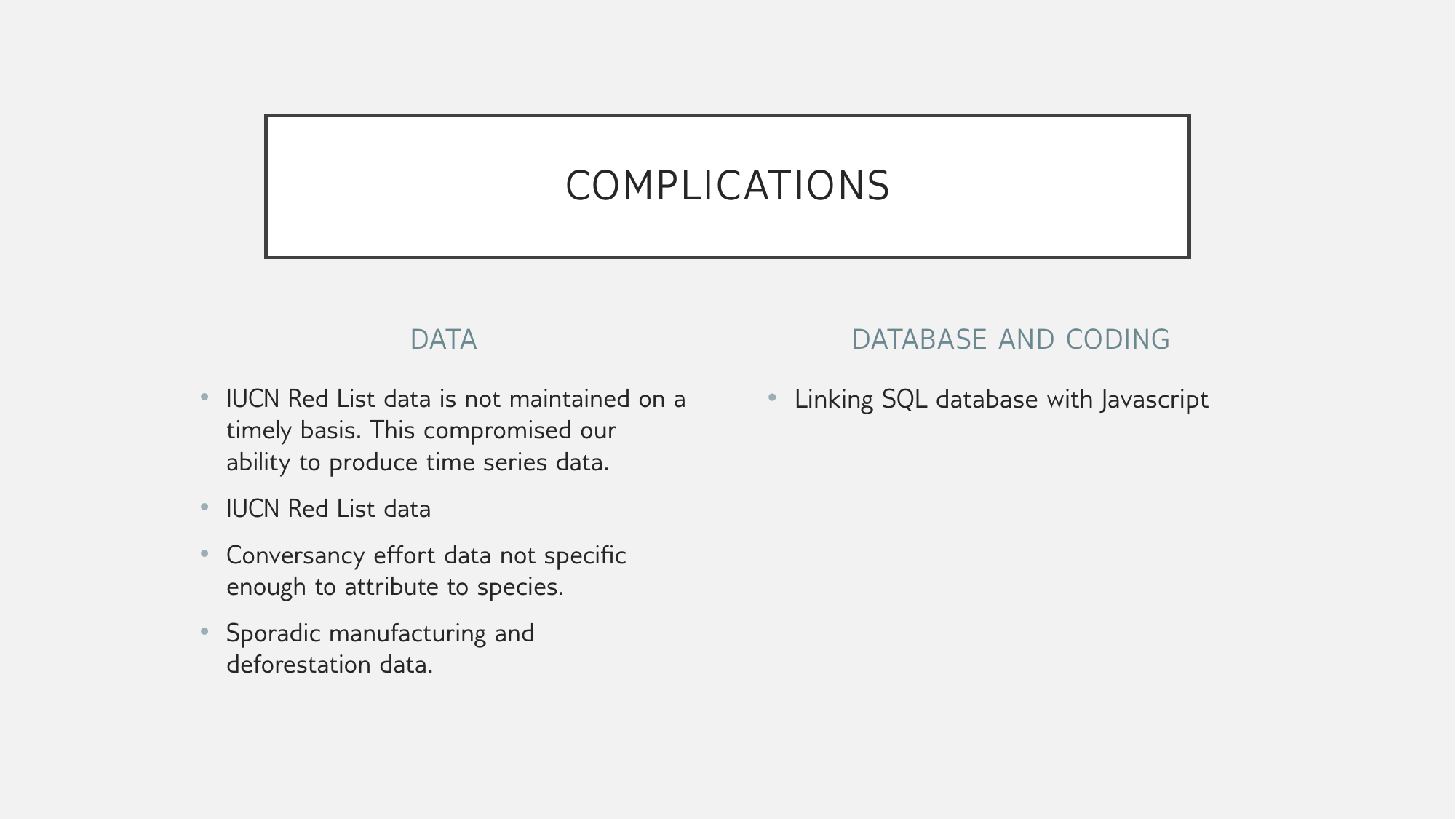

# Complications
Data
database and coding
IUCN Red List data is not maintained on a timely basis. This compromised our ability to produce time series data.
IUCN Red List data
Conversancy effort data not specific enough to attribute to species.
Sporadic manufacturing and deforestation data.
Linking SQL database with Javascript